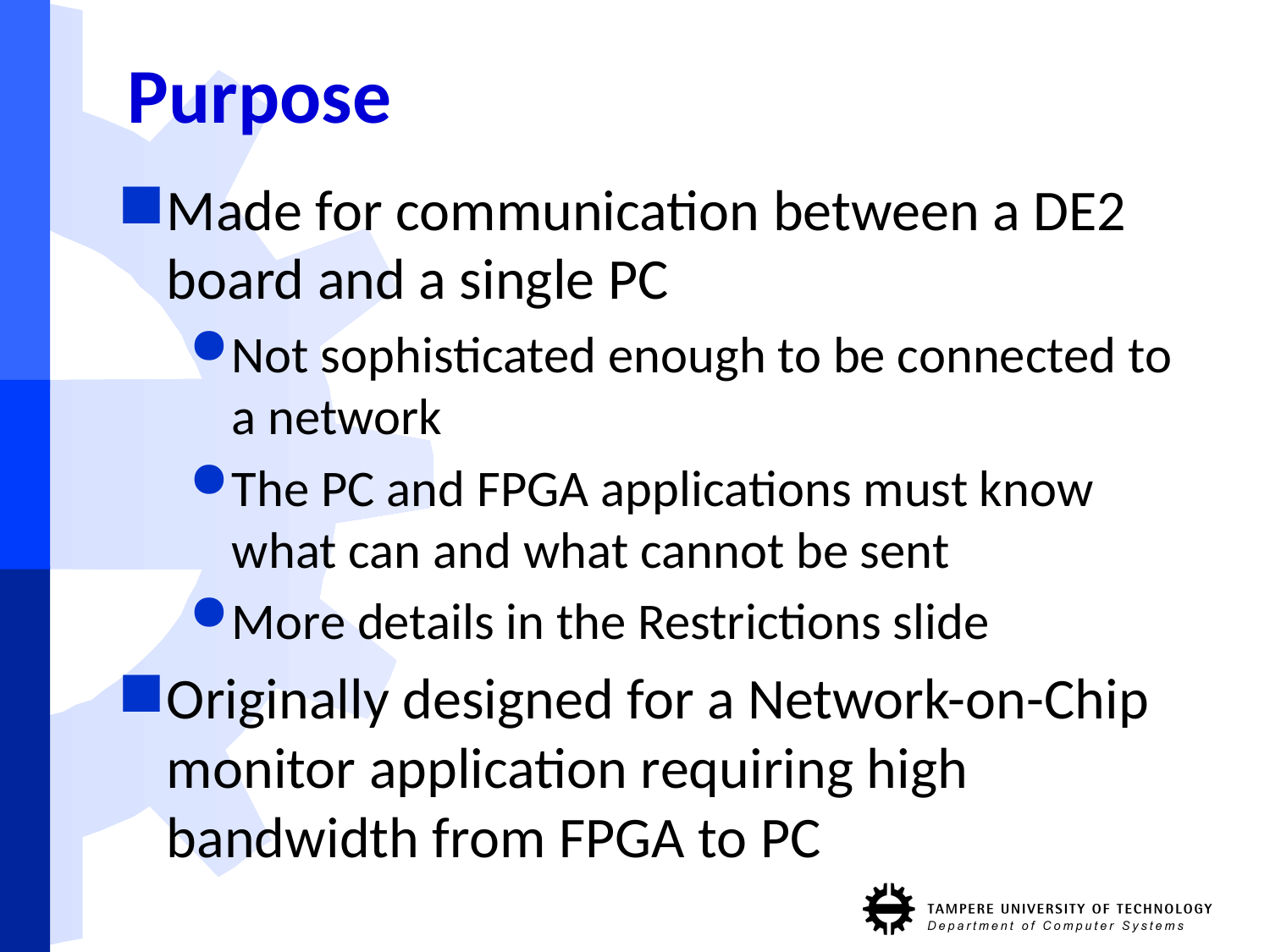

# Purpose
Made for communication between a DE2 board and a single PC
Not sophisticated enough to be connected to a network
The PC and FPGA applications must know what can and what cannot be sent
More details in the Restrictions slide
Originally designed for a Network-on-Chip monitor application requiring high bandwidth from FPGA to PC